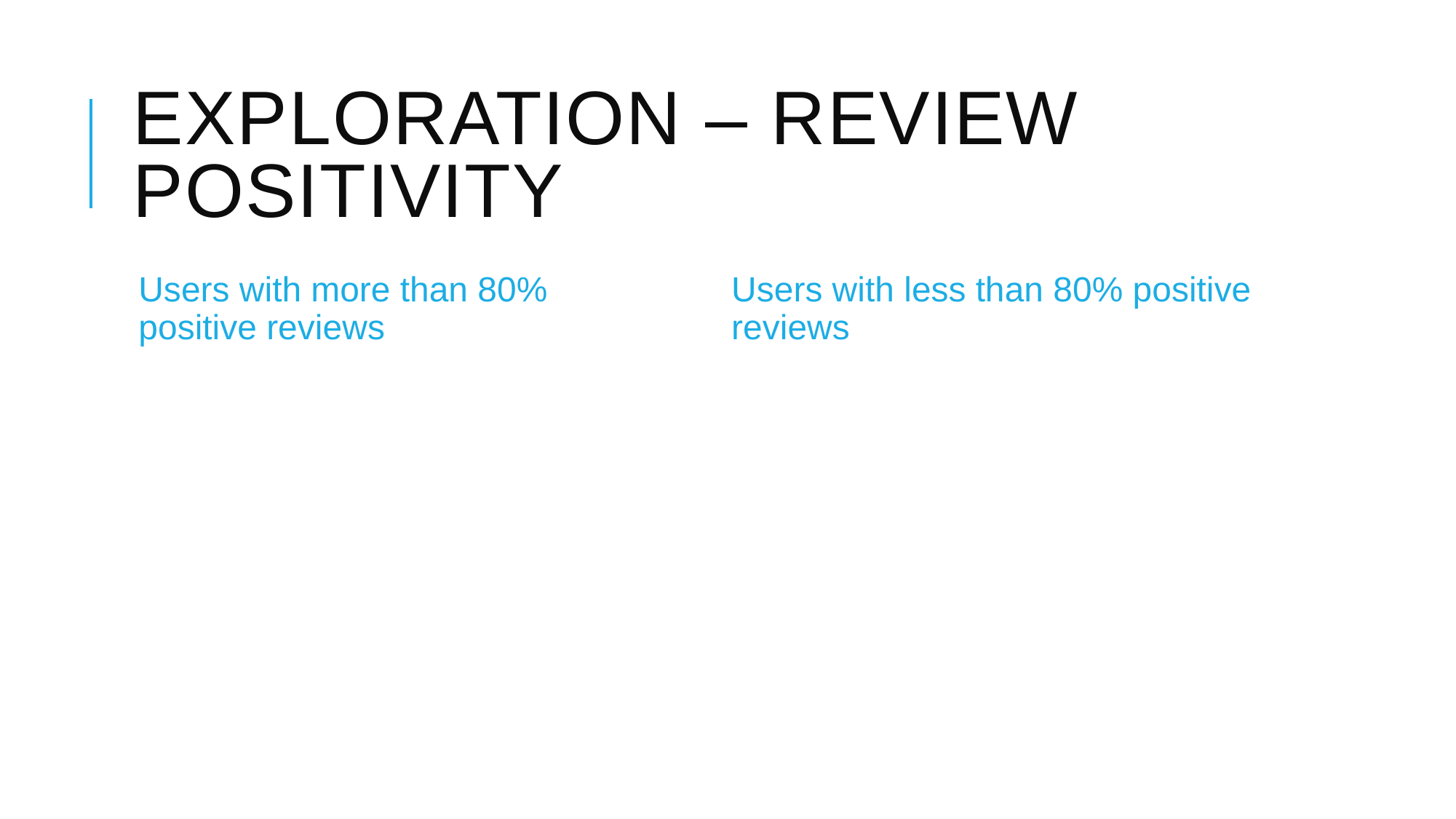

# Exploration – Review positivity
Users with more than 80% positive reviews
Users with less than 80% positive reviews